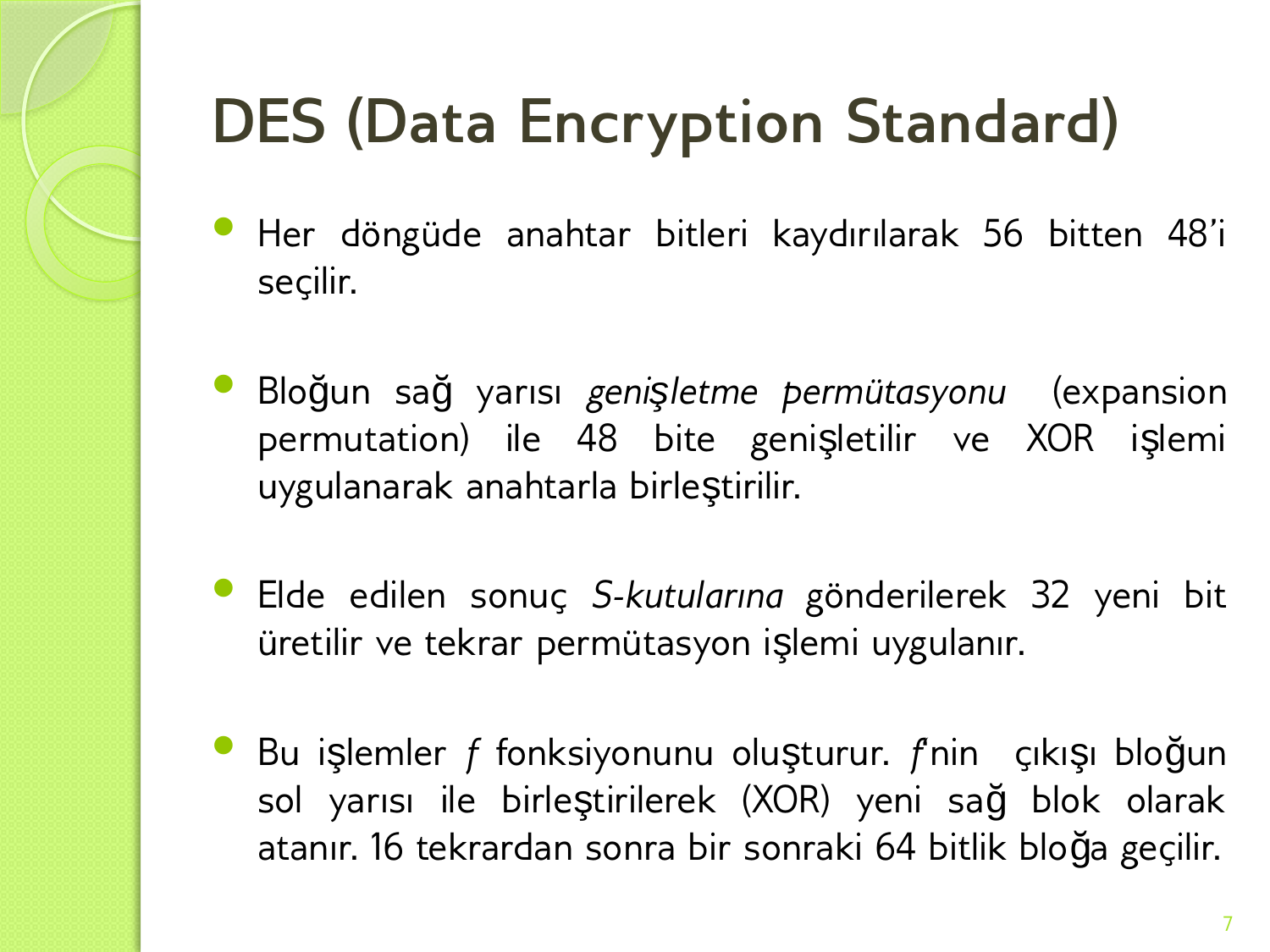

# DES (Data Encryption Standard)
Her döngüde anahtar bitleri kaydırılarak 56 bitten 48’i seçilir.

Bloğun sağ yarısı genişletme permütasyonu  (expansion permutation) ile 48 bite genişletilir ve XOR işlemi uygulanarak anahtarla birleştirilir.

Elde edilen sonuç S-kutularına gönderilerek 32 yeni bit üretilir ve tekrar permütasyon işlemi uygulanır.

Bu işlemler f fonksiyonunu oluşturur. f‘nin  çıkışı bloğun sol yarısı ile birleştirilerek (XOR) yeni sağ blok olarak atanır. 16 tekrardan sonra bir sonraki 64 bitlik bloğa geçilir.

7